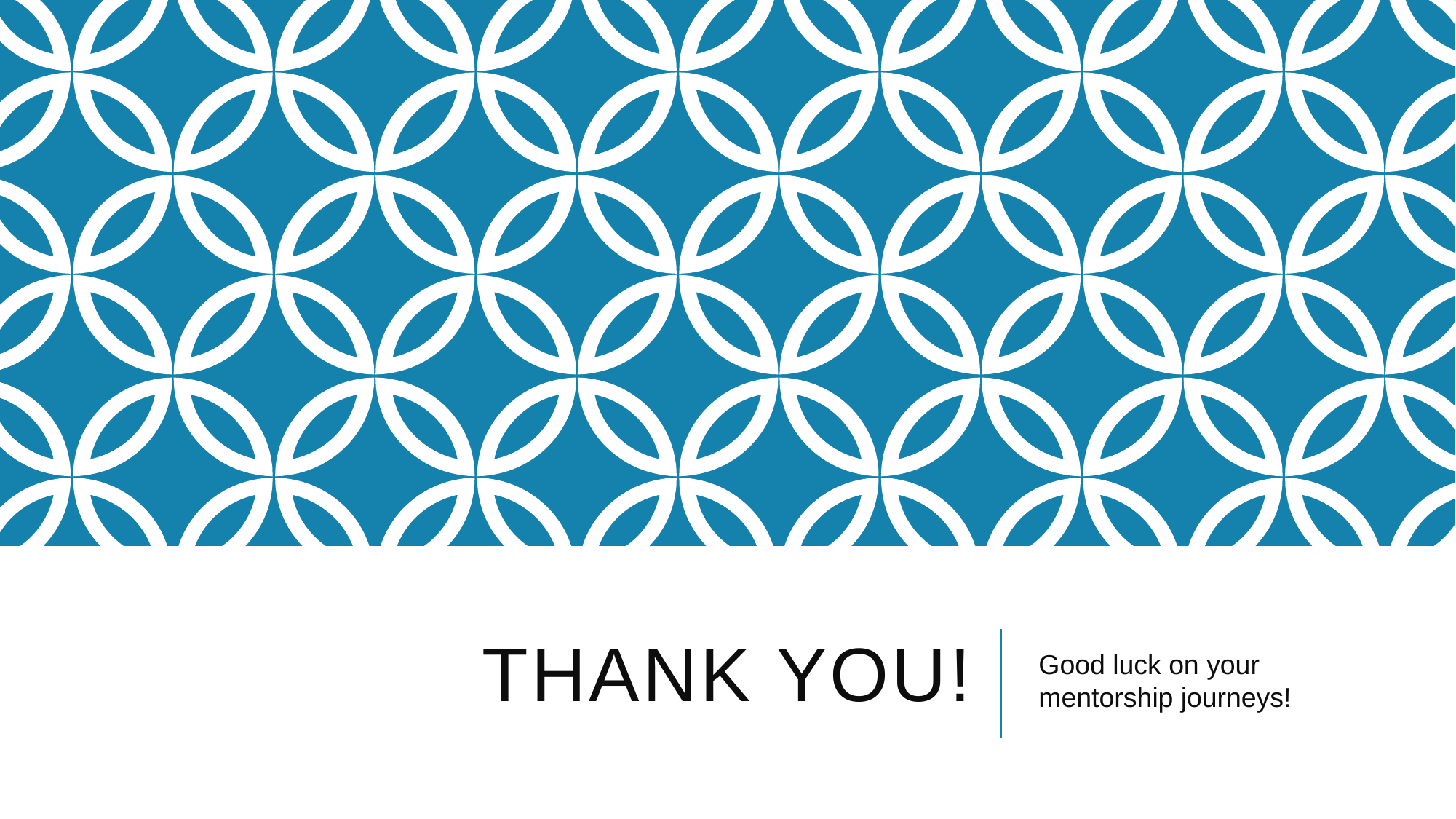

# Thank you!
Good luck on your mentorship journeys!